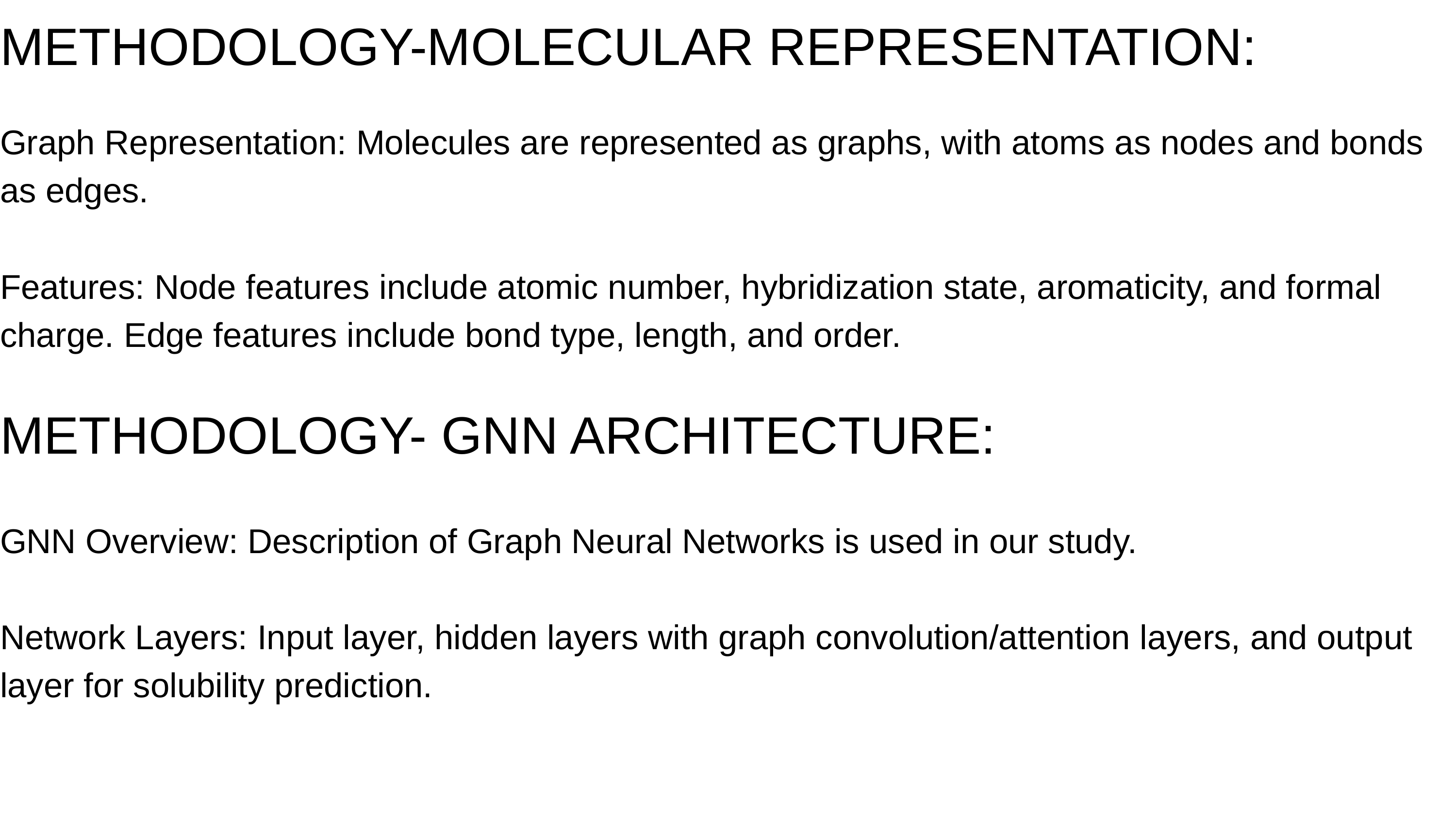

METHODOLOGY-MOLECULAR REPRESENTATION:
Graph Representation: Molecules are represented as graphs, with atoms as nodes and bonds as edges.

Features: Node features include atomic number, hybridization state, aromaticity, and formal charge. Edge features include bond type, length, and order.

METHODOLOGY- GNN ARCHITECTURE:
GNN Overview: Description of Graph Neural Networks is used in our study.
Network Layers: Input layer, hidden layers with graph convolution/attention layers, and output layer for solubility prediction.